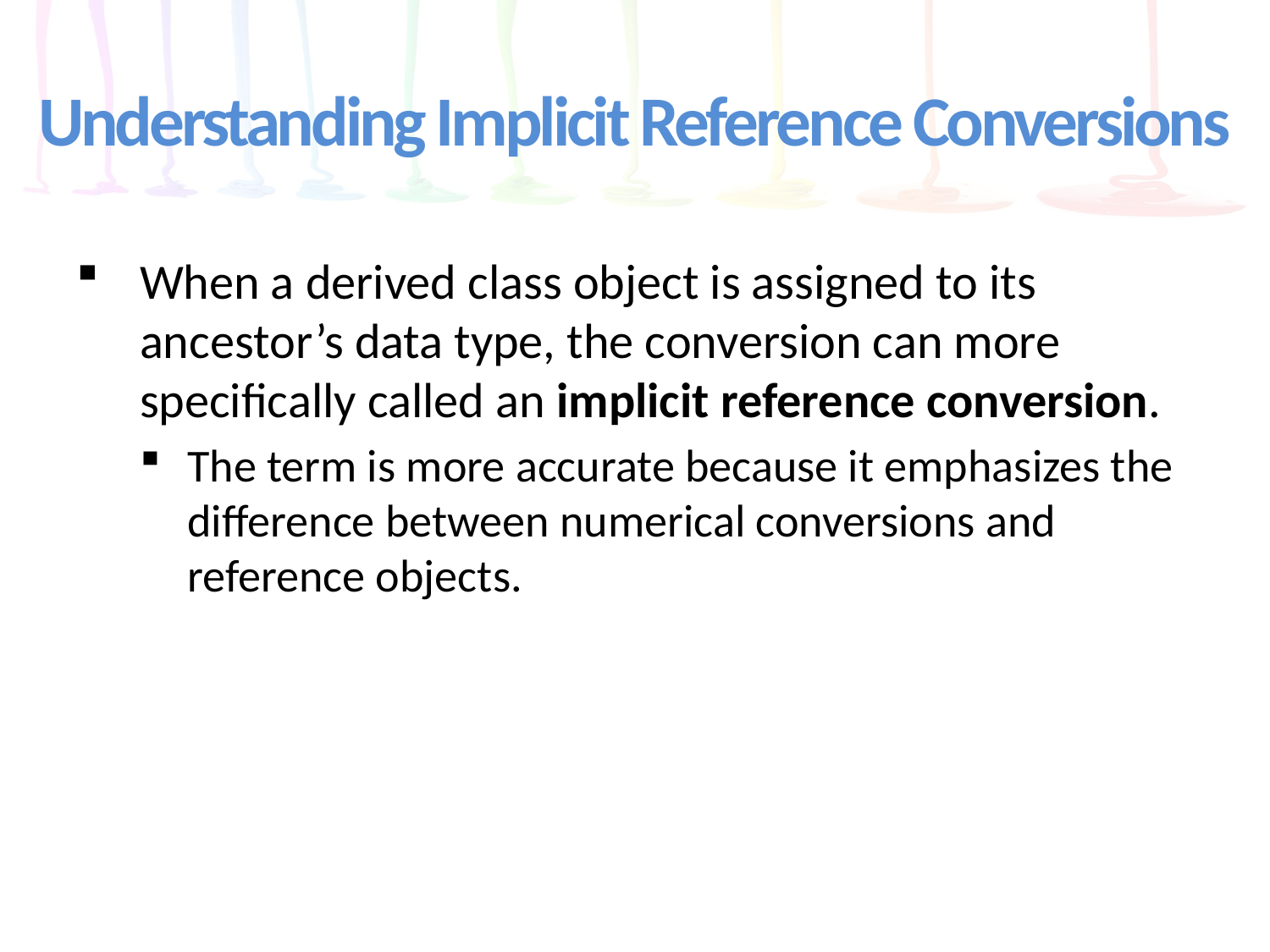

# Understanding Implicit Reference Conversions
When a derived class object is assigned to its ancestor’s data type, the conversion can more specifically called an implicit reference conversion.
The term is more accurate because it emphasizes the difference between numerical conversions and reference objects.